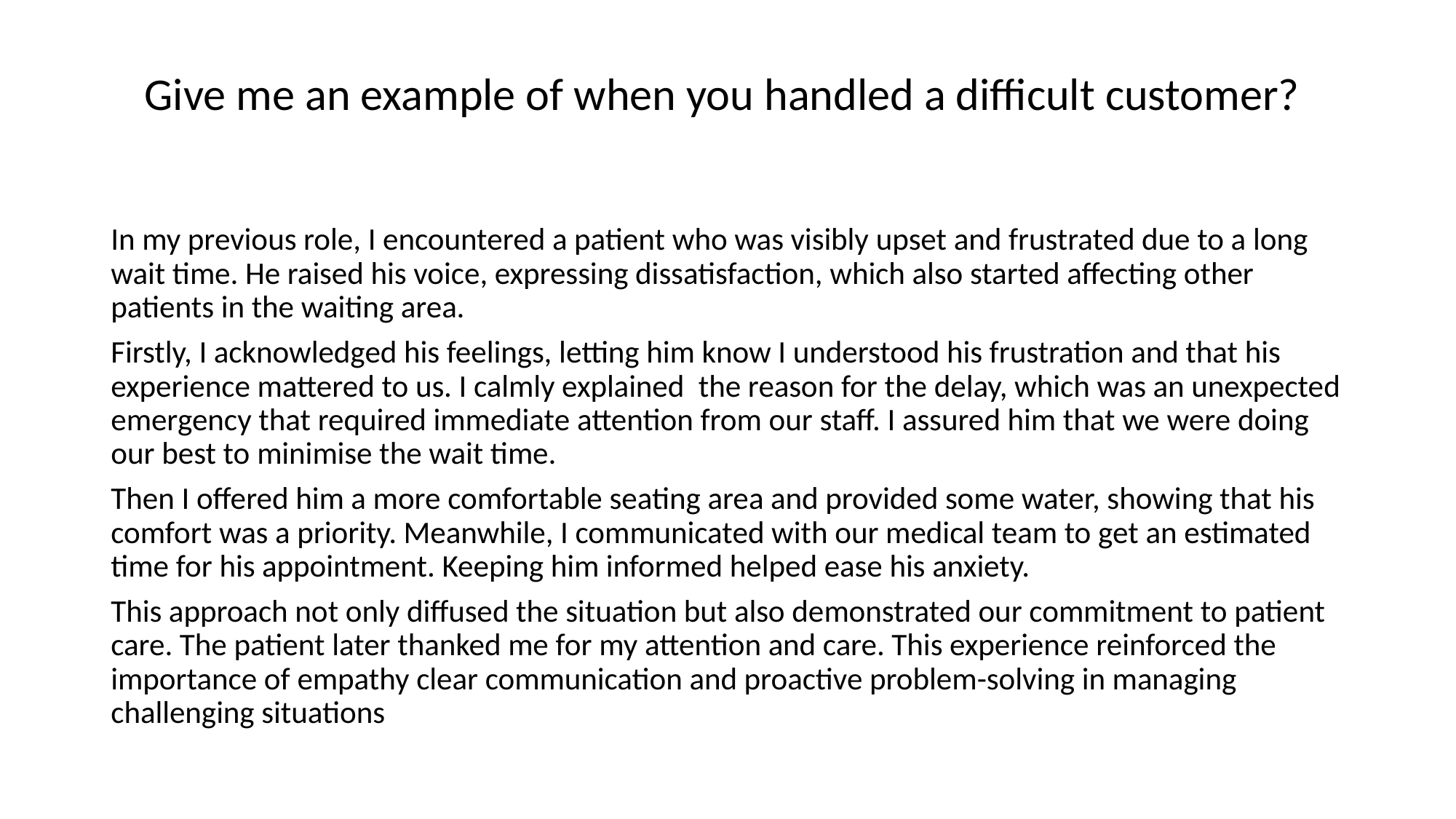

# Give me an example of when you handled a difficult customer?
In my previous role, I encountered a patient who was visibly upset and frustrated due to a long wait time. He raised his voice, expressing dissatisfaction, which also started affecting other patients in the waiting area.
Firstly, I acknowledged his feelings, letting him know I understood his frustration and that his experience mattered to us. I calmly explained  the reason for the delay, which was an unexpected emergency that required immediate attention from our staff. I assured him that we were doing our best to minimise the wait time.
Then I offered him a more comfortable seating area and provided some water, showing that his comfort was a priority. Meanwhile, I communicated with our medical team to get an estimated time for his appointment. Keeping him informed helped ease his anxiety.
This approach not only diffused the situation but also demonstrated our commitment to patient care. The patient later thanked me for my attention and care. This experience reinforced the importance of empathy clear communication and proactive problem-solving in managing challenging situations